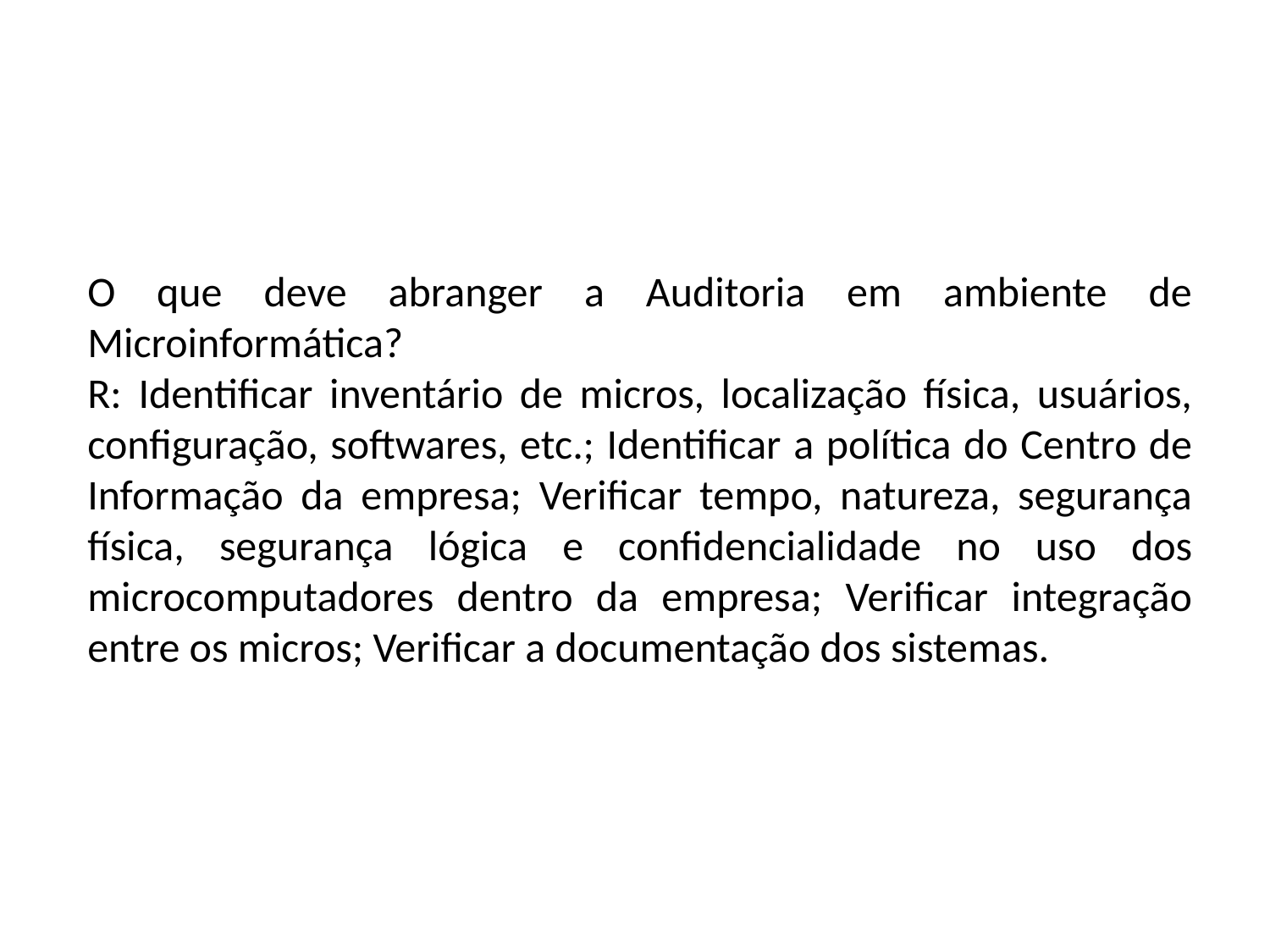

O que deve abranger a Auditoria em ambiente de Microinformática?
R: Identificar inventário de micros, localização física, usuários, configuração, softwares, etc.; Identificar a política do Centro de Informação da empresa; Verificar tempo, natureza, segurança física, segurança lógica e confidencialidade no uso dos microcomputadores dentro da empresa; Verificar integração entre os micros; Verificar a documentação dos sistemas.